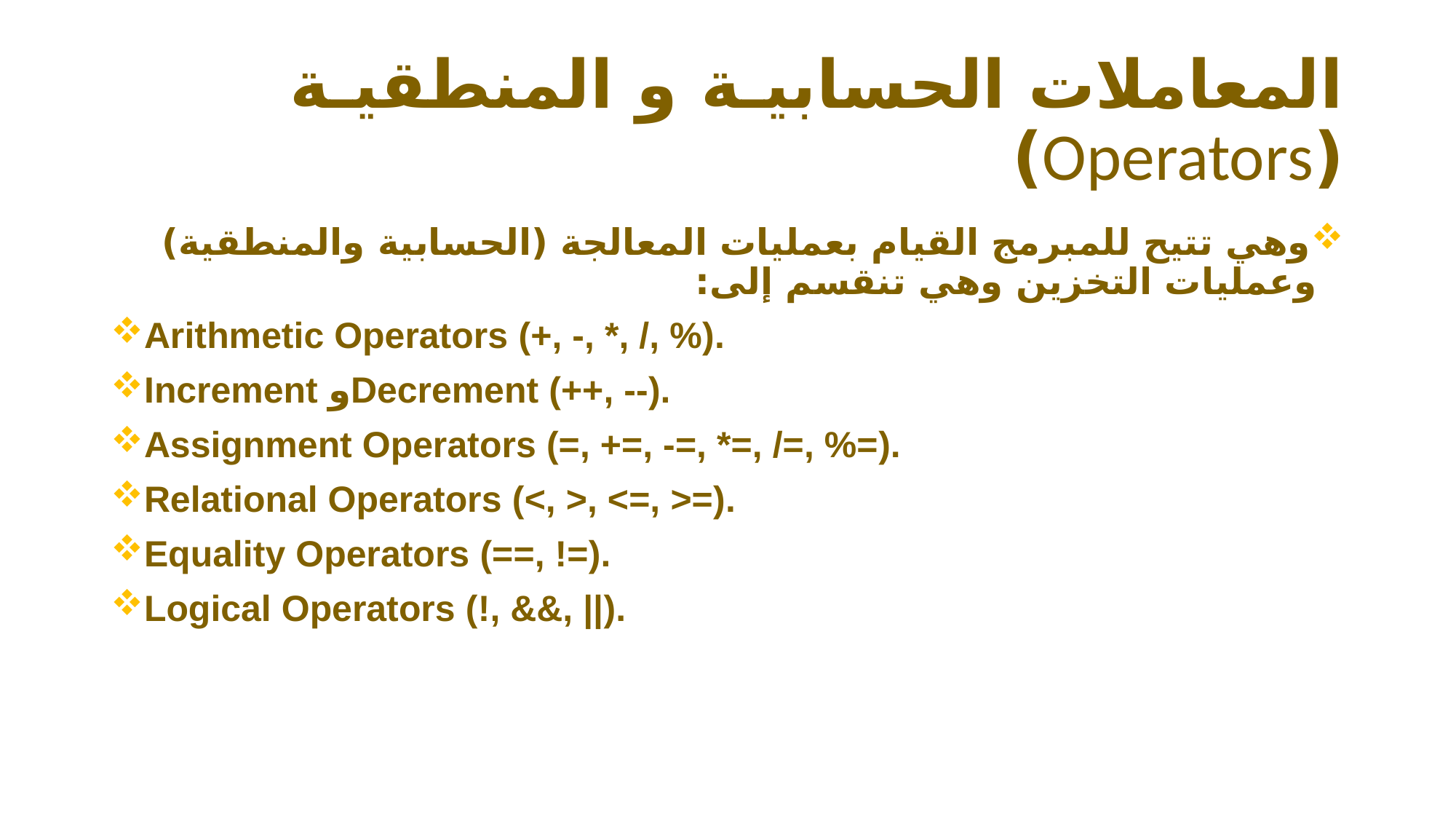

# المعاملات الحسابيـة و المنطقيـة (Operators)
وهي تتيح للمبرمج القيام بعمليات المعالجة (الحسابية والمنطقية) وعمليات التخزين وهي تنقسم إلى:
Arithmetic Operators (+, -, *, /, %).
Increment وDecrement (++, --).
Assignment Operators (=, +=, -=, *=, /=, %=).
Relational Operators (<, >, <=, >=).
Equality Operators (==, !=).
Logical Operators (!, &&, ||).